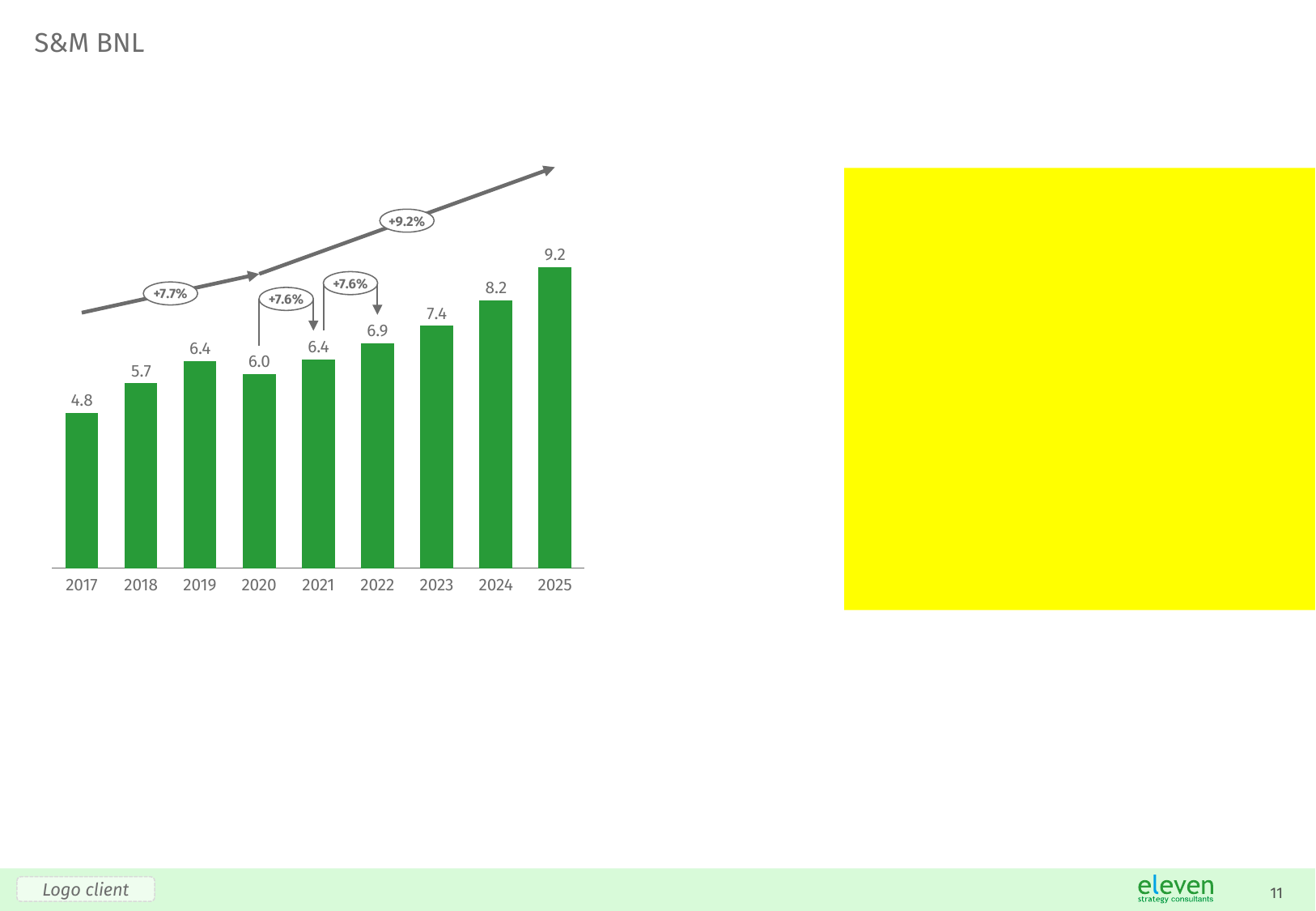

S&M BNL

+9.2%
9.2

### Chart

| Category |  |
|---|---|
+7.6%
8.2
+7.7%
+7.6%
7.4
6.9
6.4
6.4
6.0
5.7
4.8
2017
2018
2019
2020
2021
2022
2023
2024
2025